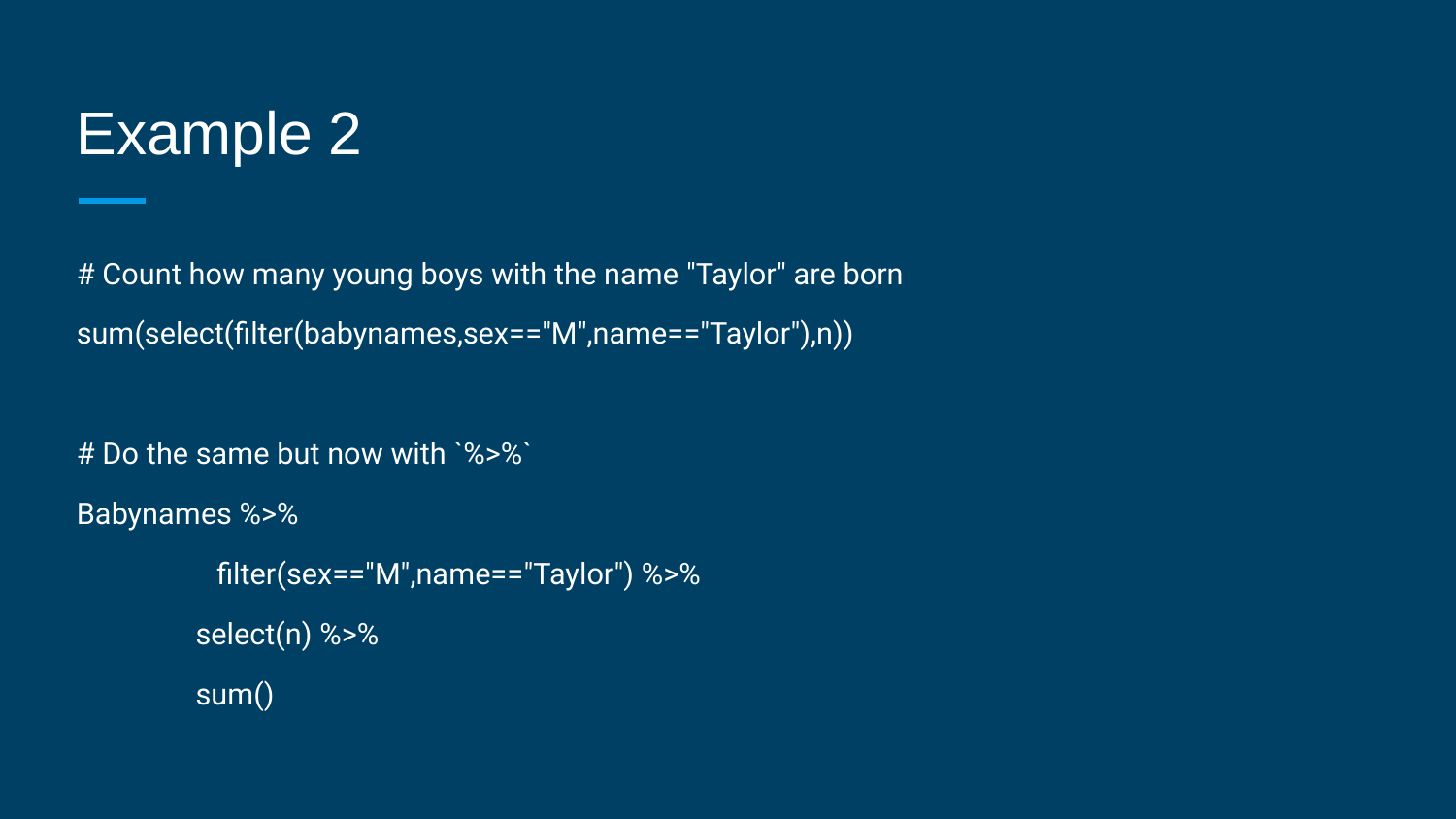

# Example 2
# Count how many young boys with the name "Taylor" are born
sum(select(filter(babynames,sex=="M",name=="Taylor"),n))

# Do the same but now with `%>%`
Babynames %>%
filter(sex=="M",name=="Taylor") %>%
            	select(n) %>%
            	sum()